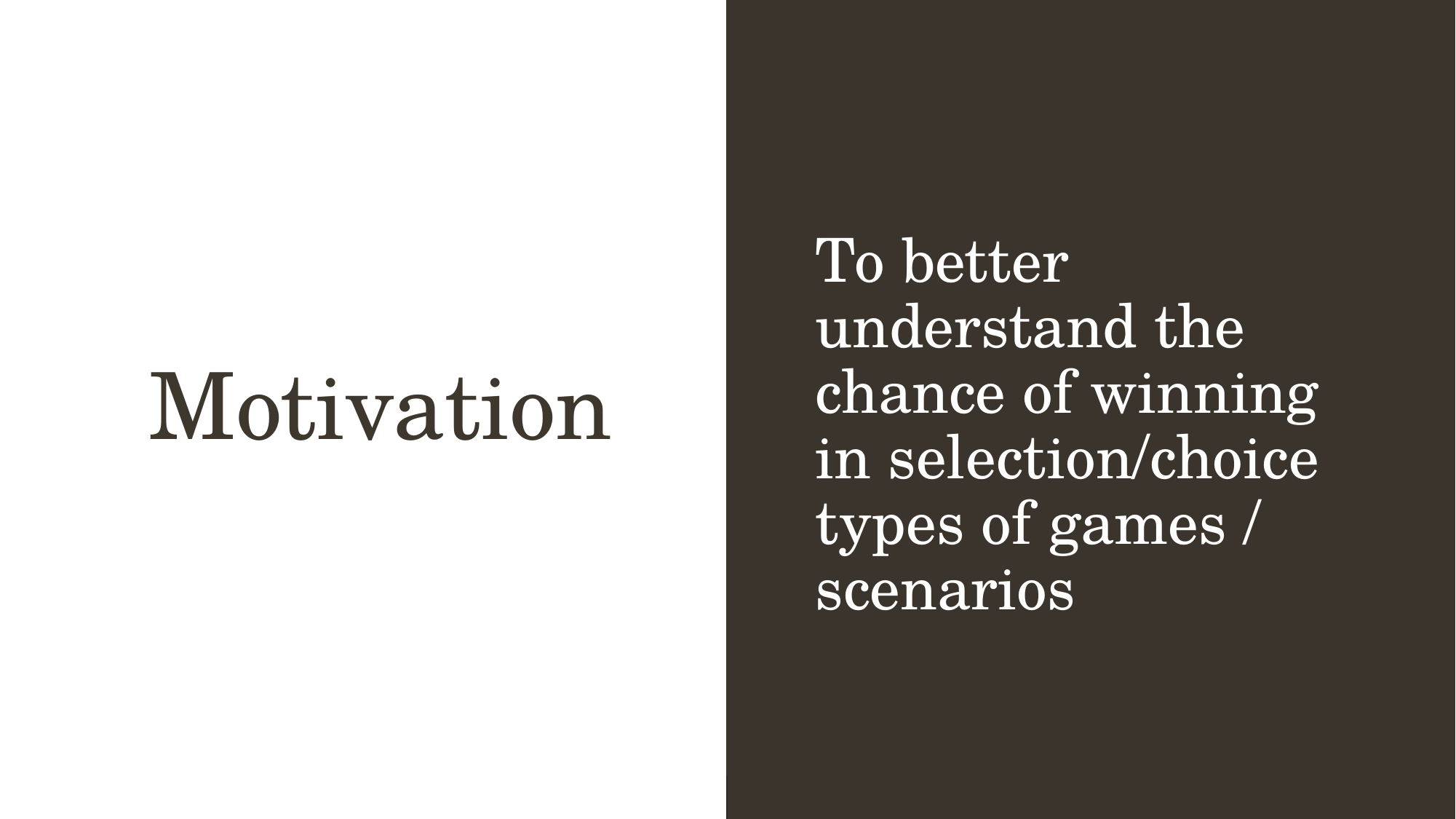

# Motivation
To better understand the chance of winning in selection/choice types of games / scenarios